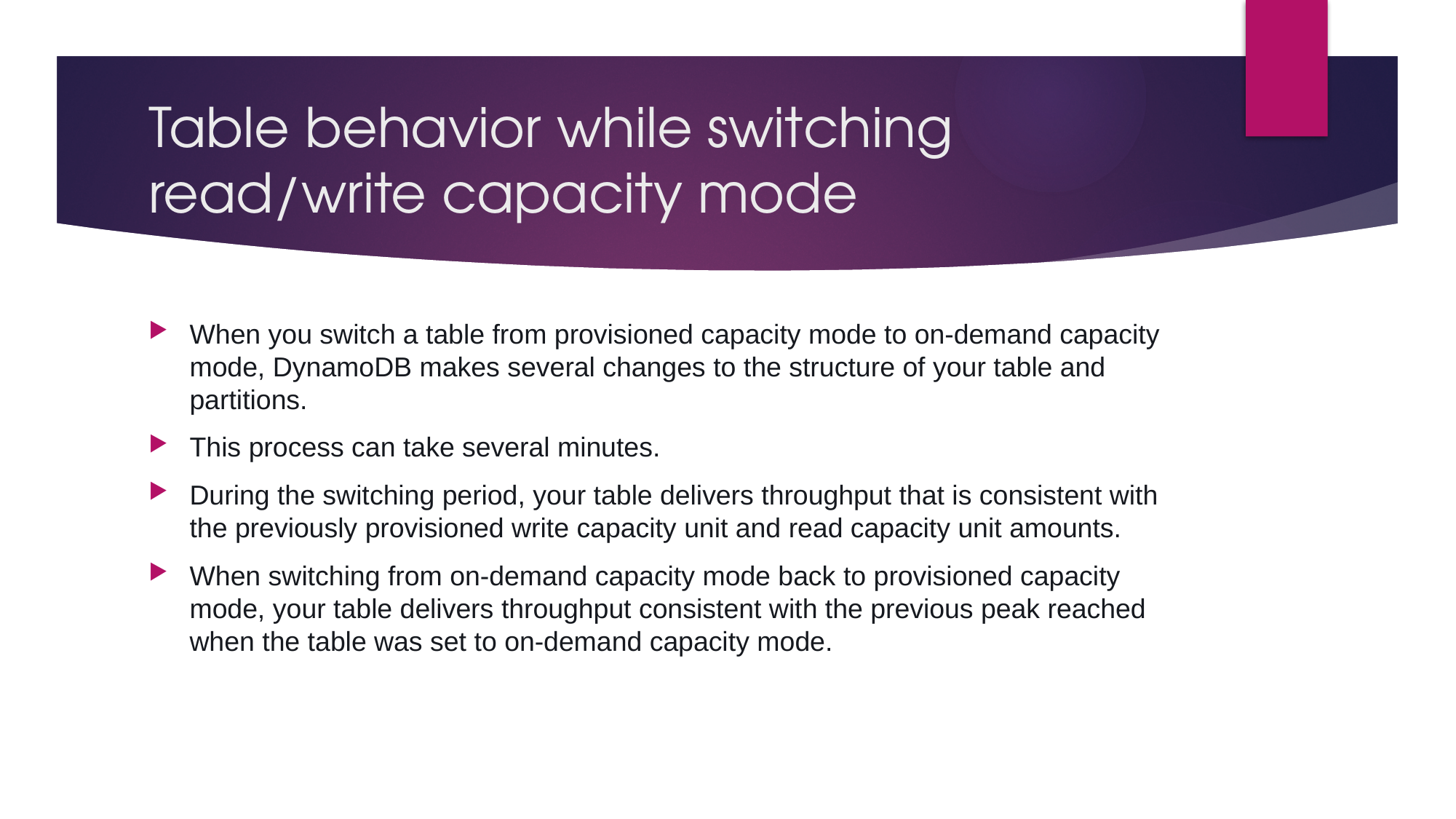

# Table behavior while switching read/write capacity mode
When you switch a table from provisioned capacity mode to on-demand capacity mode, DynamoDB makes several changes to the structure of your table and partitions.
This process can take several minutes.
During the switching period, your table delivers throughput that is consistent with the previously provisioned write capacity unit and read capacity unit amounts.
When switching from on-demand capacity mode back to provisioned capacity mode, your table delivers throughput consistent with the previous peak reached when the table was set to on-demand capacity mode.